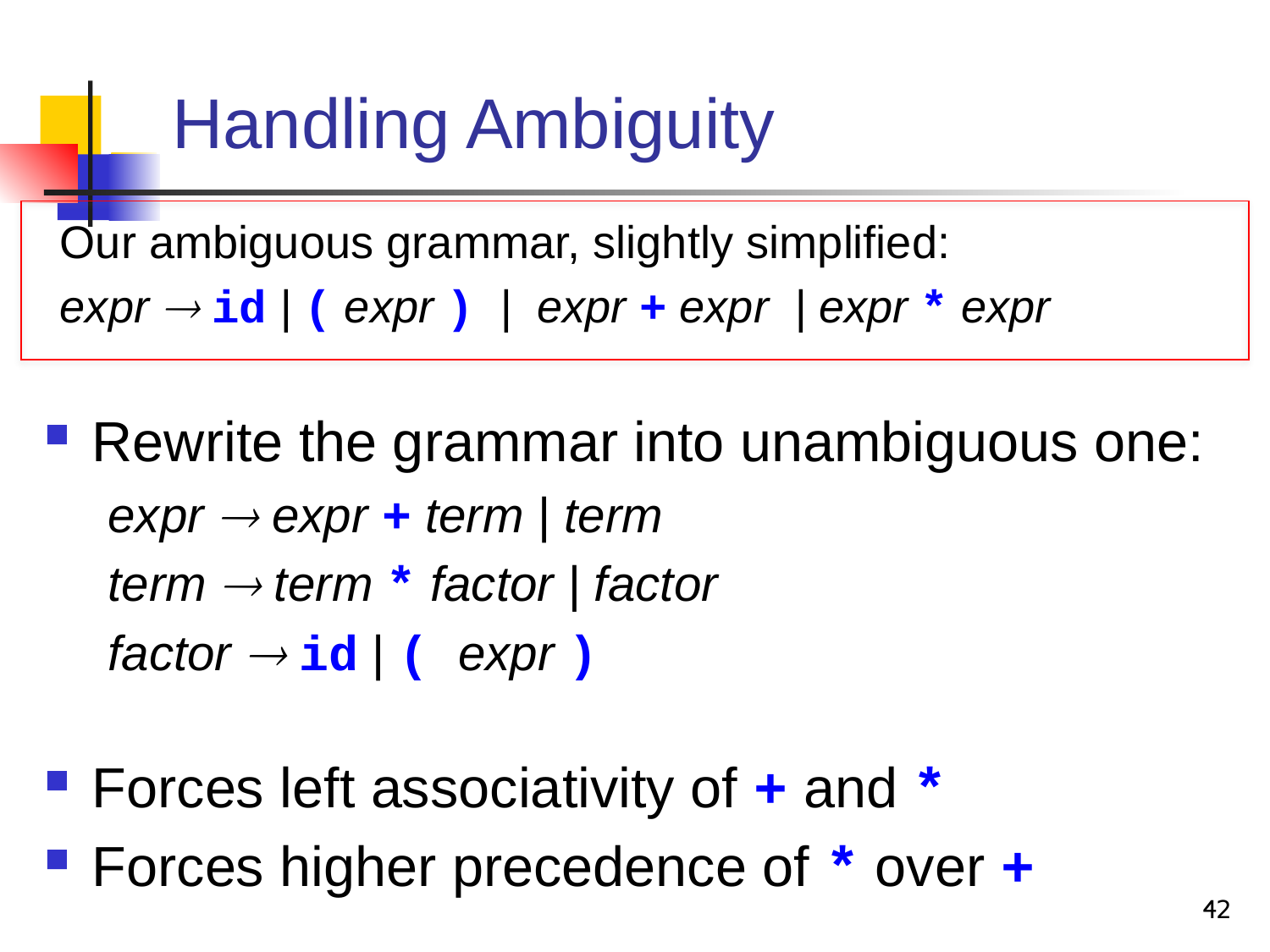

# Handling Ambiguity

Rewrite the grammar into unambiguous one:
expr → expr + term | term
term → term * factor | factor
factor → id | ( expr )

Forces left associativity of + and *
Forces higher precedence of * over +

Our ambiguous grammar, slightly simplified:
expr → id | ( expr )  |  expr + expr  | expr * expr
42